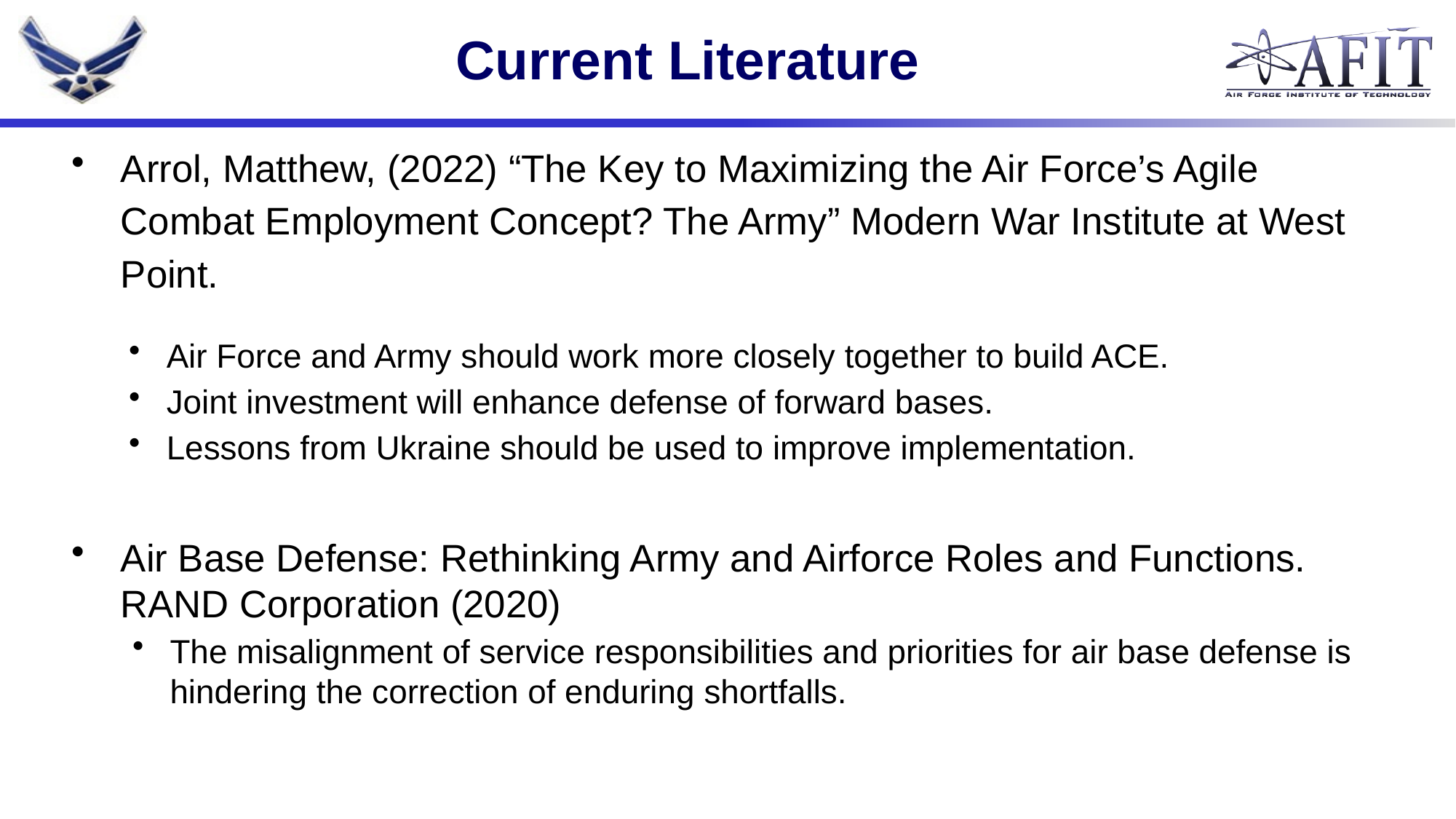

# Current Literature
Arrol, Matthew, (2022) “The Key to Maximizing the Air Force’s Agile Combat Employment Concept? The Army” Modern War Institute at West Point.
Air Force and Army should work more closely together to build ACE.
Joint investment will enhance defense of forward bases.
Lessons from Ukraine should be used to improve implementation.

Air Base Defense: Rethinking Army and Airforce Roles and Functions. RAND Corporation (2020)
The misalignment of service responsibilities and priorities for air base defense is hindering the correction of enduring shortfalls.